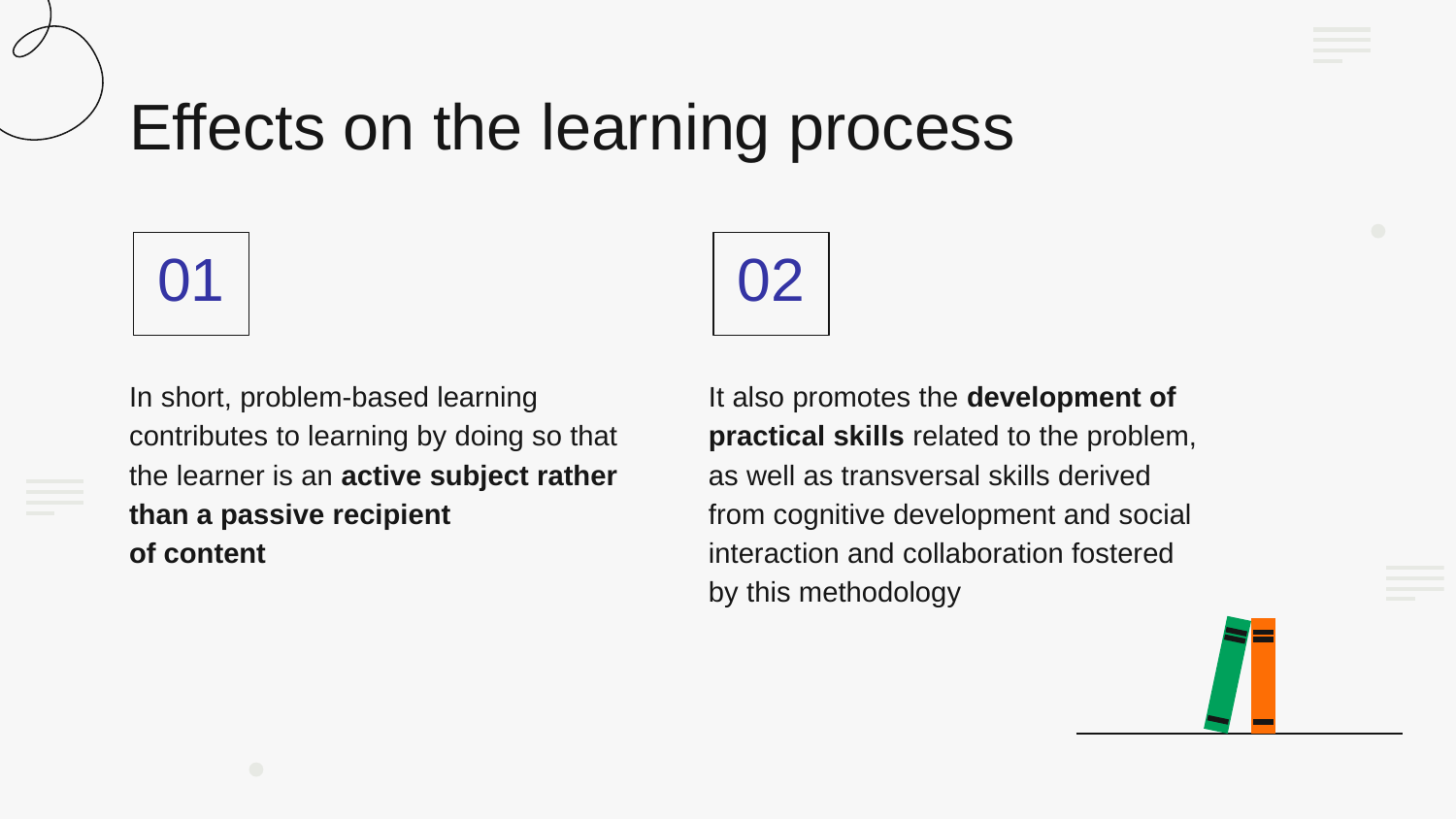

# Effects on the learning process
02
01
It also promotes the development of practical skills related to the problem, as well as transversal skills derived from cognitive development and social interaction and collaboration fostered by this methodology
In short, problem-based learning contributes to learning by doing so that the learner is an active subject rather than a passive recipient
of content